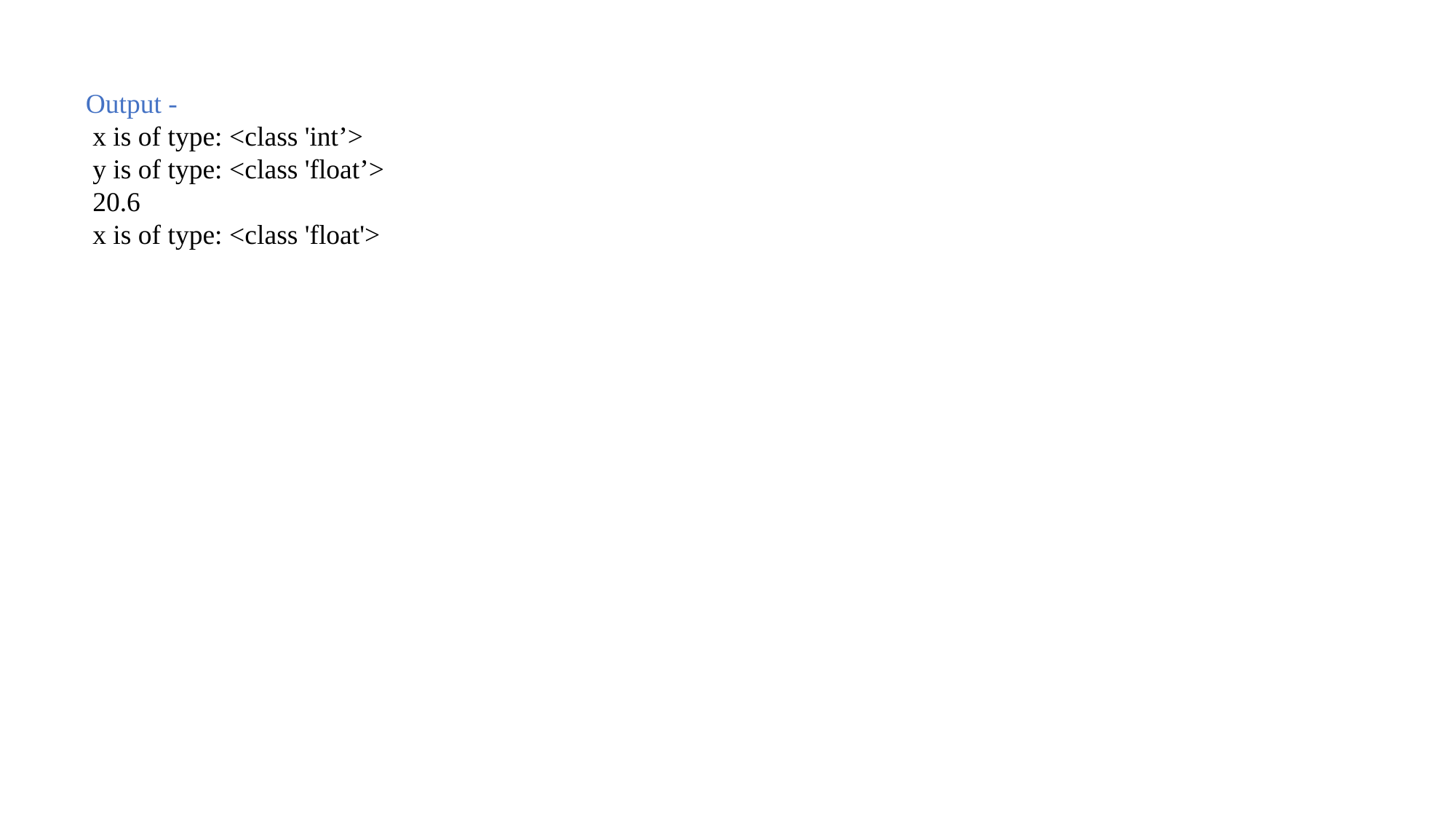

Output -
 x is of type: <class 'int’>
 y is of type: <class 'float’>
 20.6
 x is of type: <class 'float'>